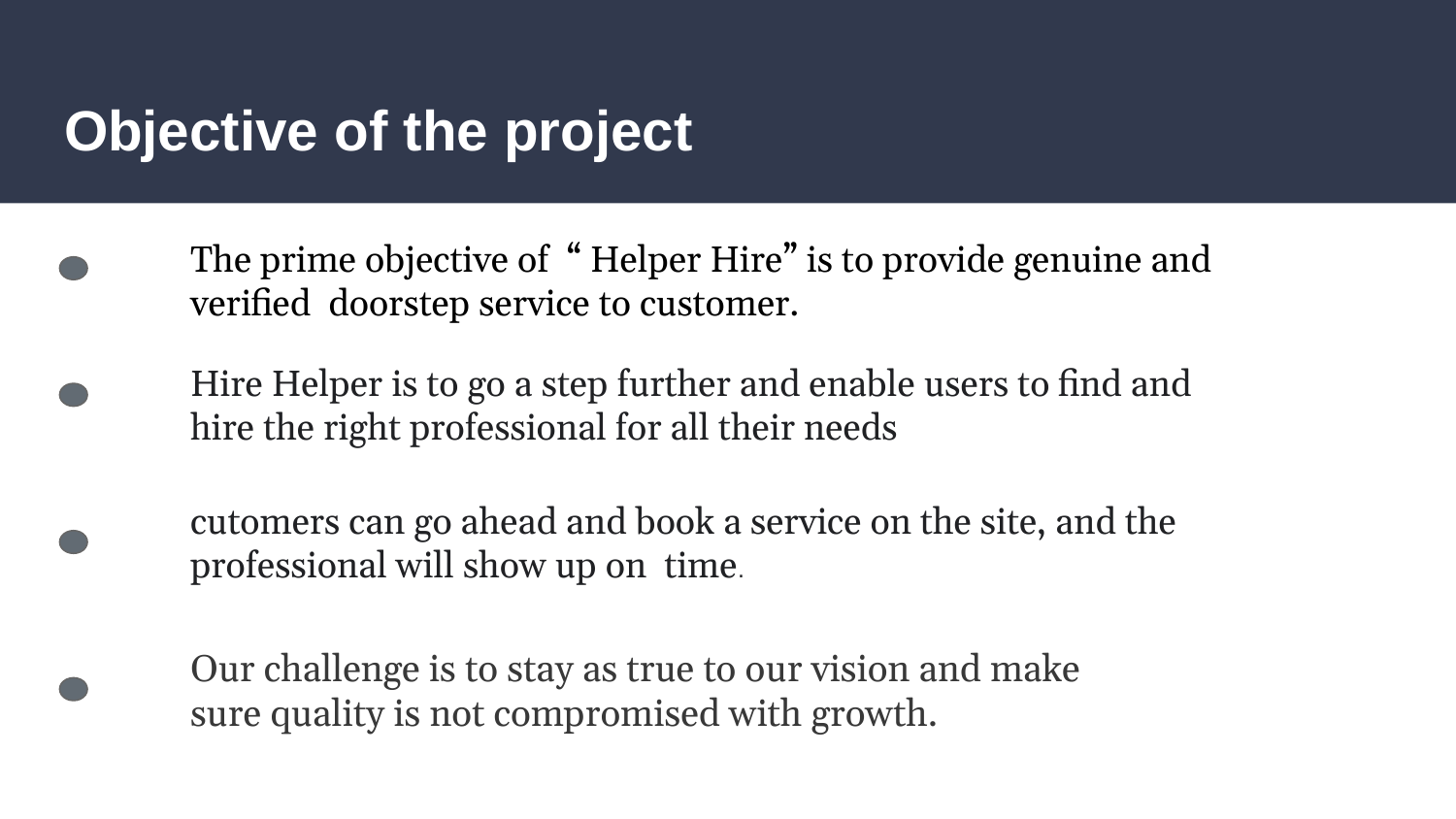

# Objective of the project
The prime objective of  “ Helper Hire” is to provide genuine and verified  doorstep service to customer.

Hire Helper is to go a step further and enable users to find and hire the right professional for all their needs

cutomers can go ahead and book a service on the site, and the professional will show up on  time.

Our challenge is to stay as true to our vision and make sure quality is not compromised with growth.